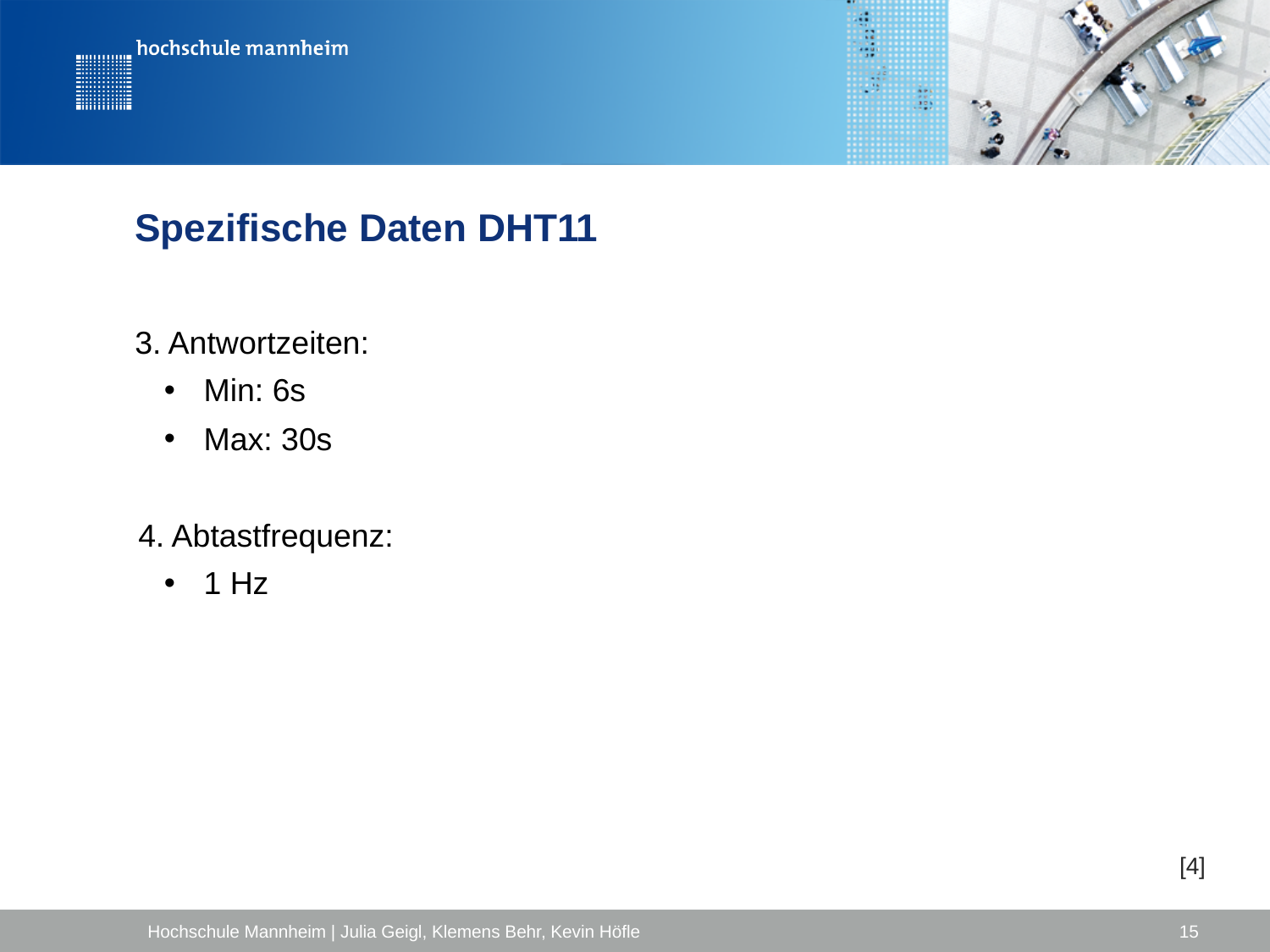

# Spezifische Daten DHT11
3. Antwortzeiten:
Min: 6s
Max: 30s

4. Abtastfrequenz:
1 Hz
[4]
Hochschule Mannheim | Julia Geigl, Klemens Behr, Kevin Höfle
15